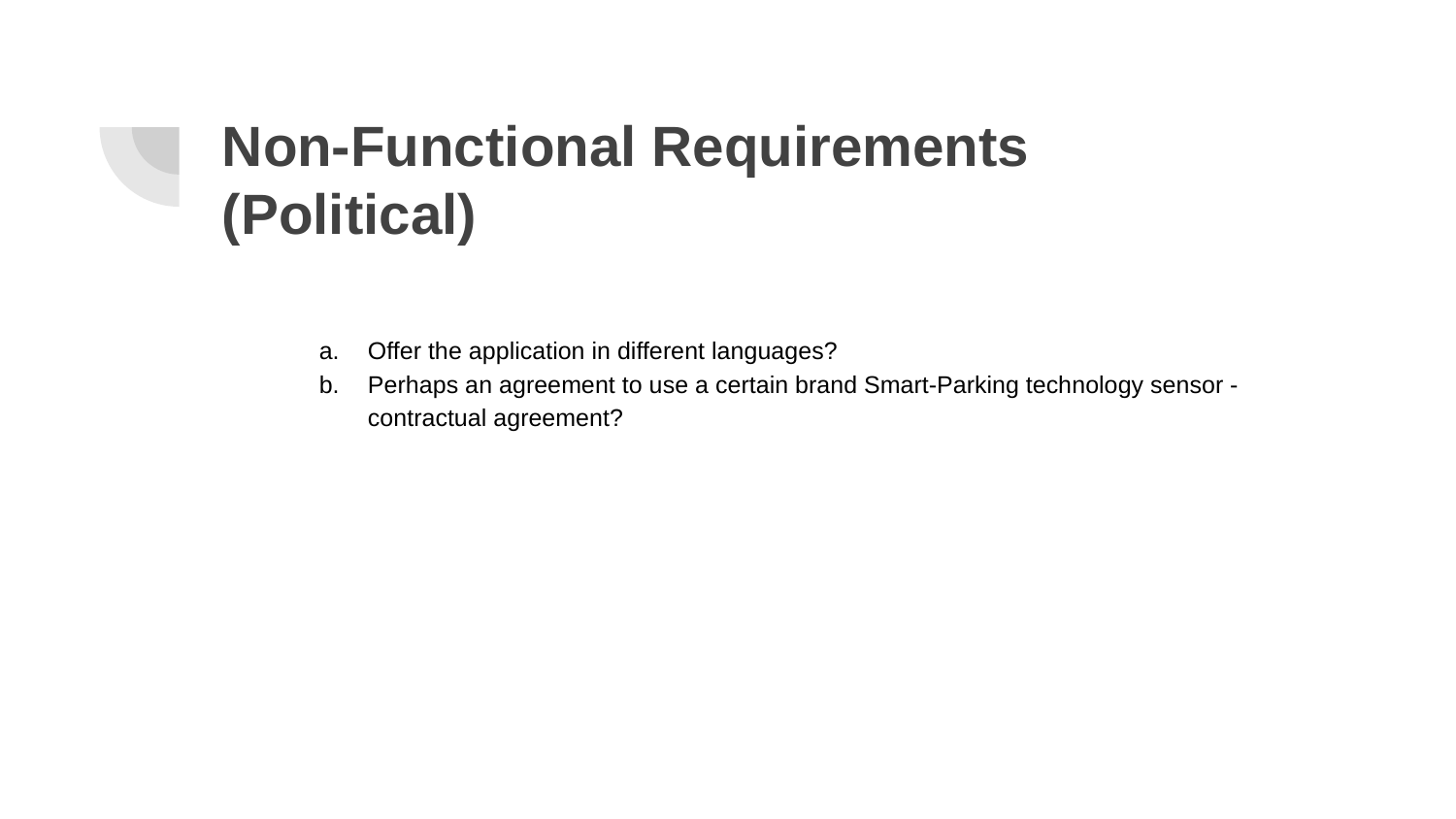

# Non-Functional Requirements  (Political)
Offer the application in different languages?
Perhaps an agreement to use a certain brand Smart-Parking technology sensor - contractual agreement?